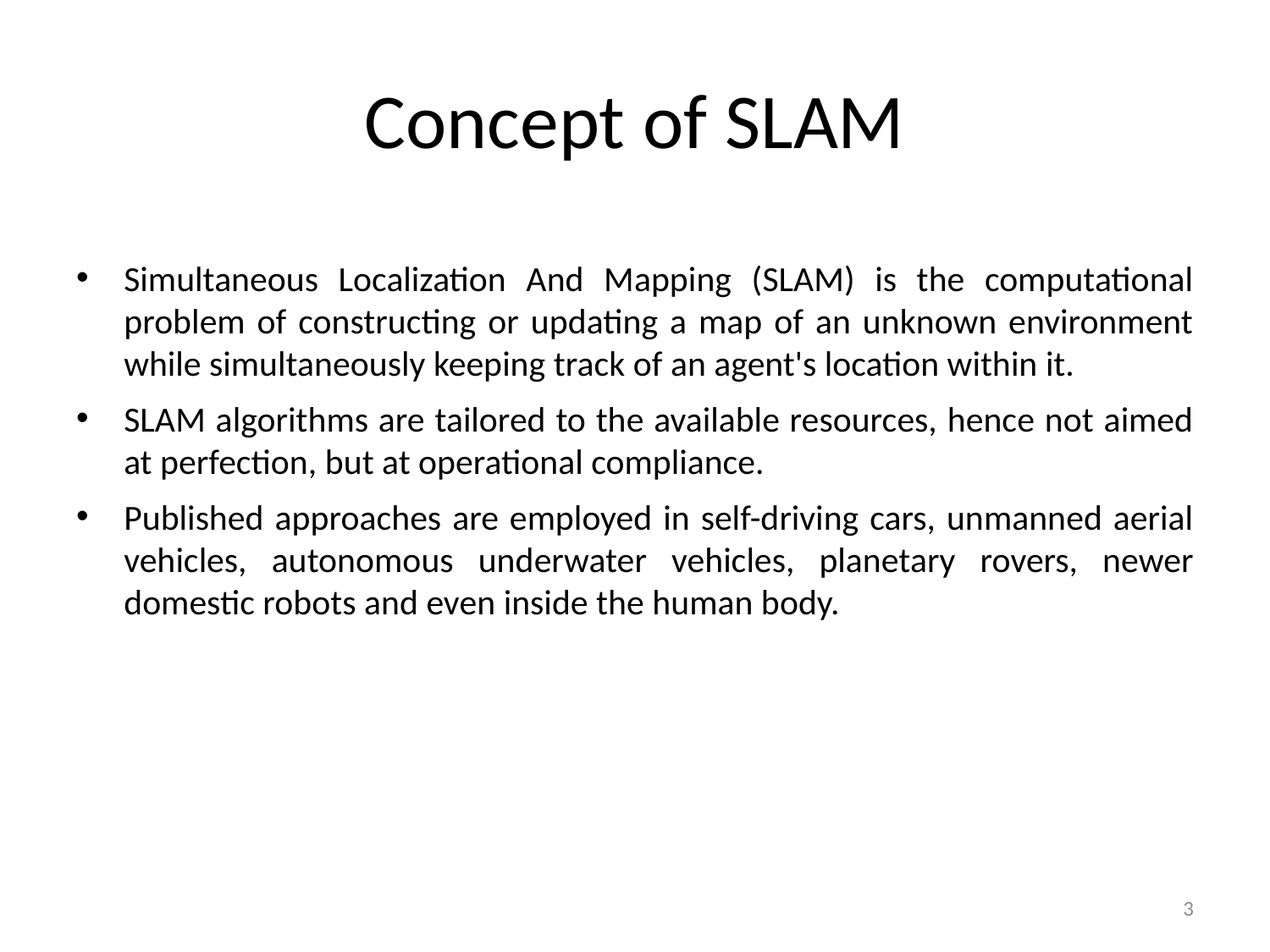

3
# Concept of SLAM
Simultaneous Localization And Mapping (SLAM) is the computational problem of constructing or updating a map of an unknown environment while simultaneously keeping track of an agent's location within it.
SLAM algorithms are tailored to the available resources, hence not aimed at perfection, but at operational compliance.
Published approaches are employed in self-driving cars, unmanned aerial vehicles, autonomous underwater vehicles, planetary rovers, newer domestic robots and even inside the human body.